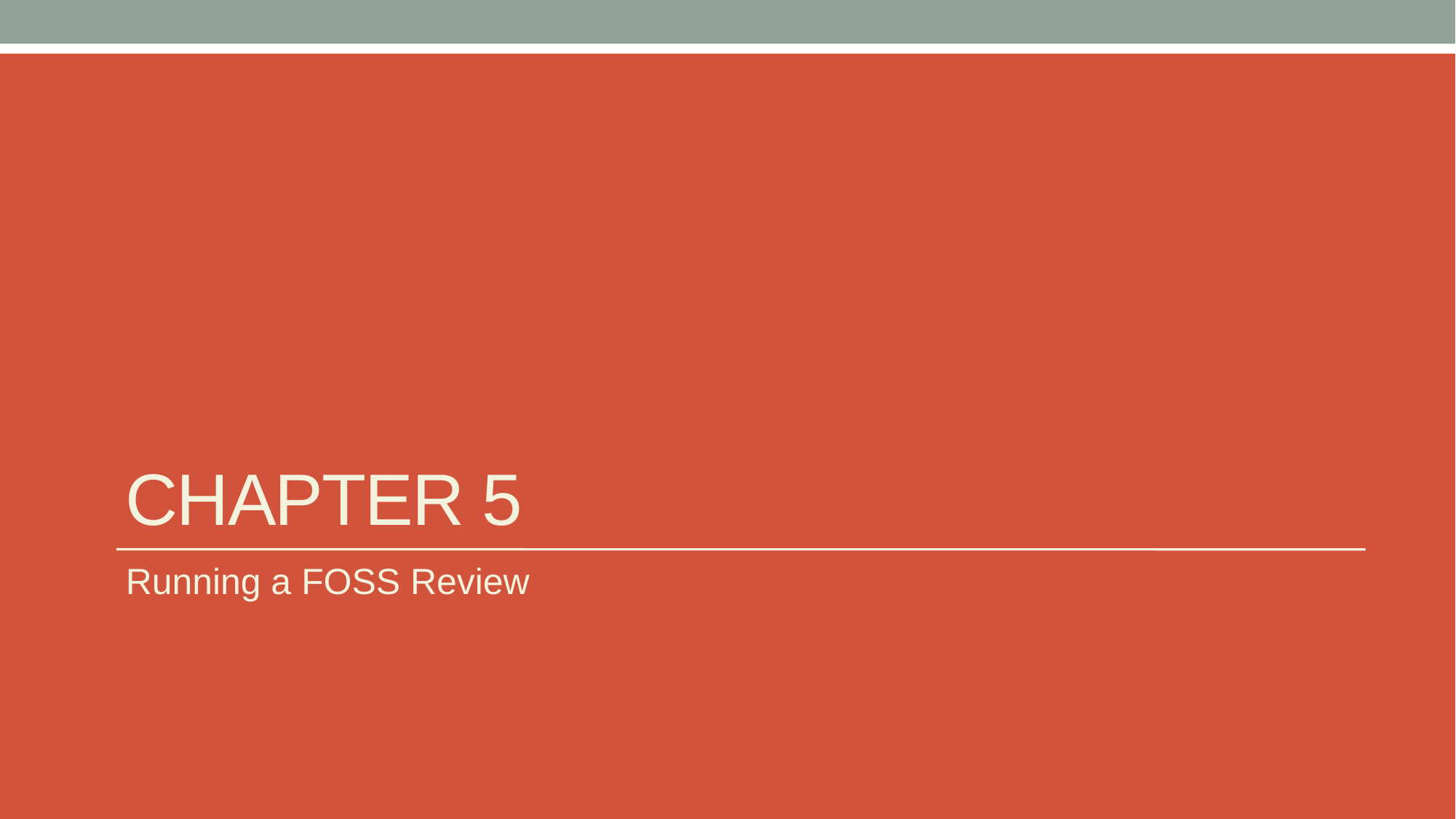

# Chapter 5
Running a FOSS Review